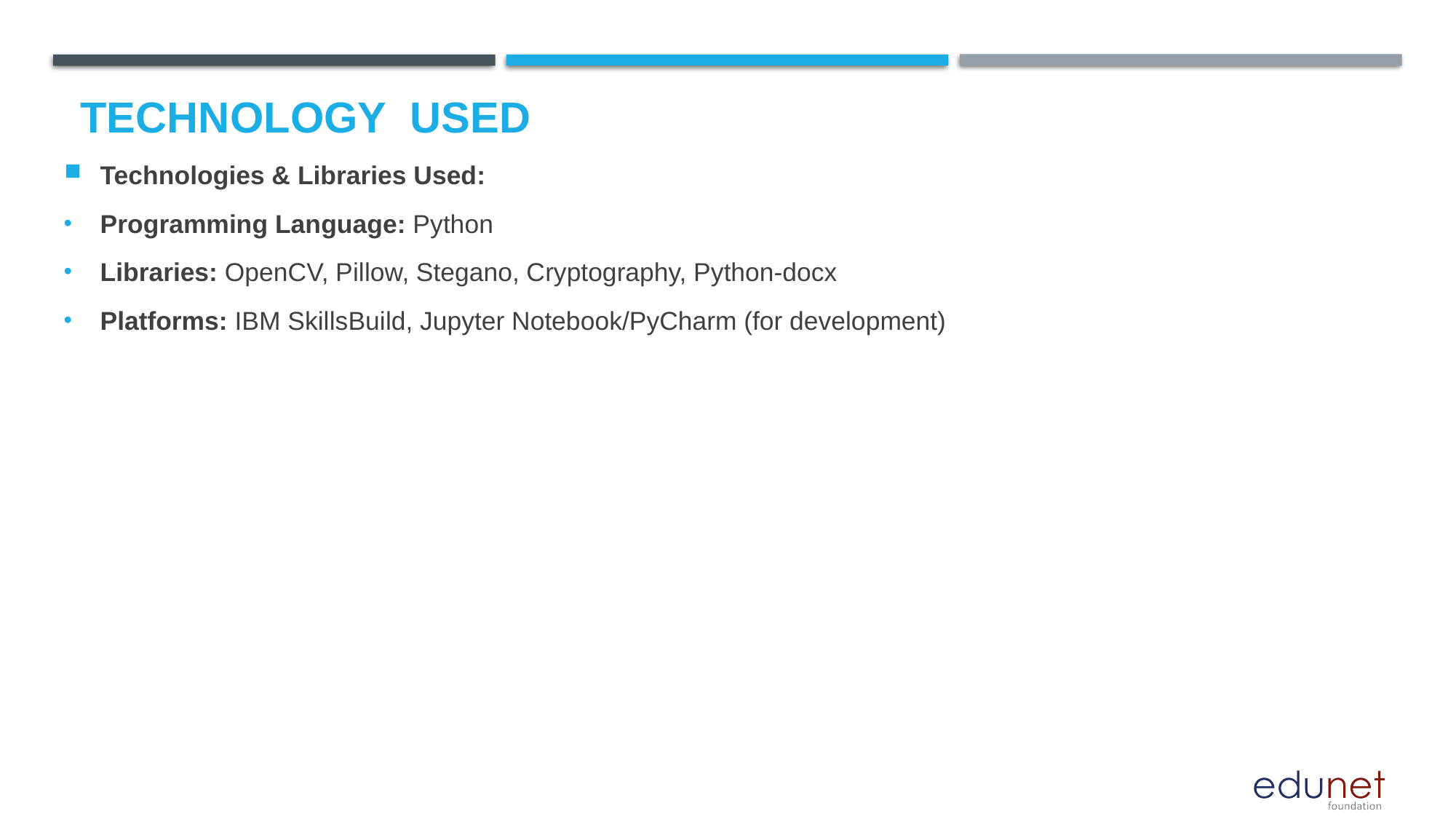

# Technology  used
Technologies & Libraries Used:
Programming Language: Python
Libraries: OpenCV, Pillow, Stegano, Cryptography, Python-docx
Platforms: IBM SkillsBuild, Jupyter Notebook/PyCharm (for development)